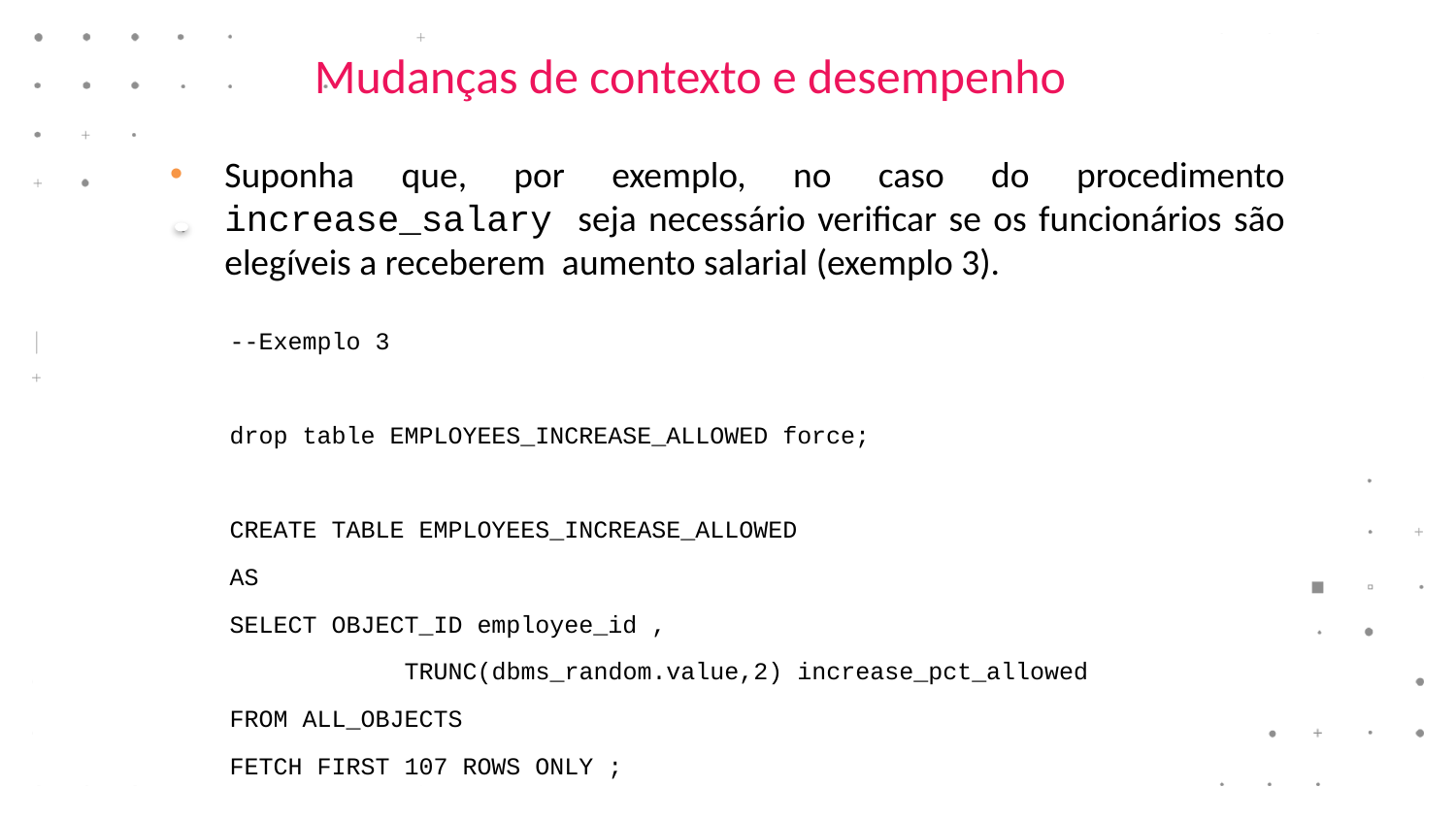

# Mudanças de contexto e desempenho
Suponha que, por exemplo, no caso do procedimento increase_salary seja necessário verificar se os funcionários são elegíveis a receberem  aumento salarial (exemplo 3).
--Exemplo 3

drop table EMPLOYEES_INCREASE_ALLOWED force;

CREATE TABLE EMPLOYEES_INCREASE_ALLOWED
AS
SELECT OBJECT_ID employee_id ,
            TRUNC(dbms_random.value,2) increase_pct_allowed
FROM ALL_OBJECTS
FETCH FIRST 107 ROWS ONLY ;